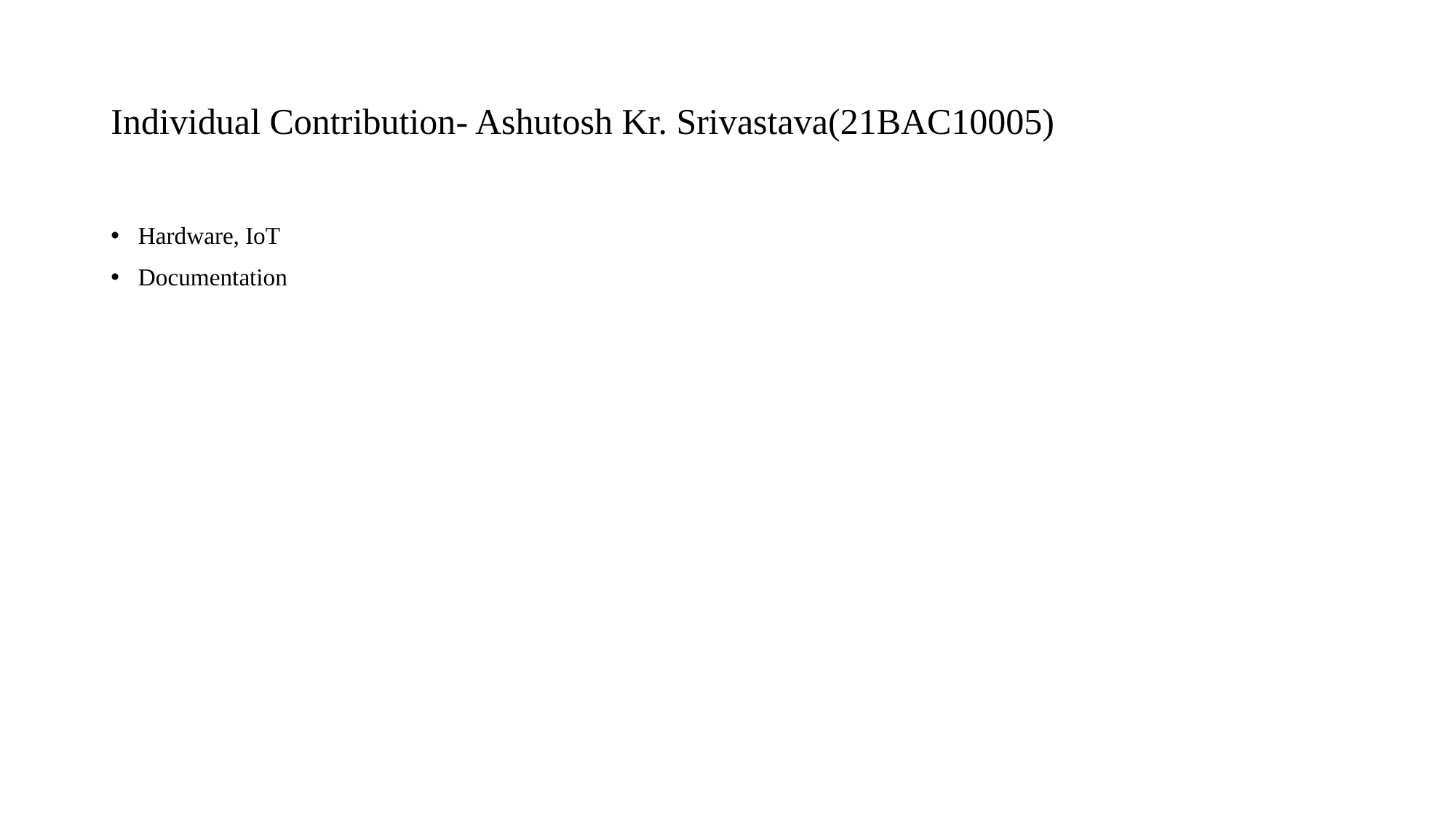

# Individual Contribution- Ashutosh Kr. Srivastava(21BAC10005)
Hardware, IoT
Documentation